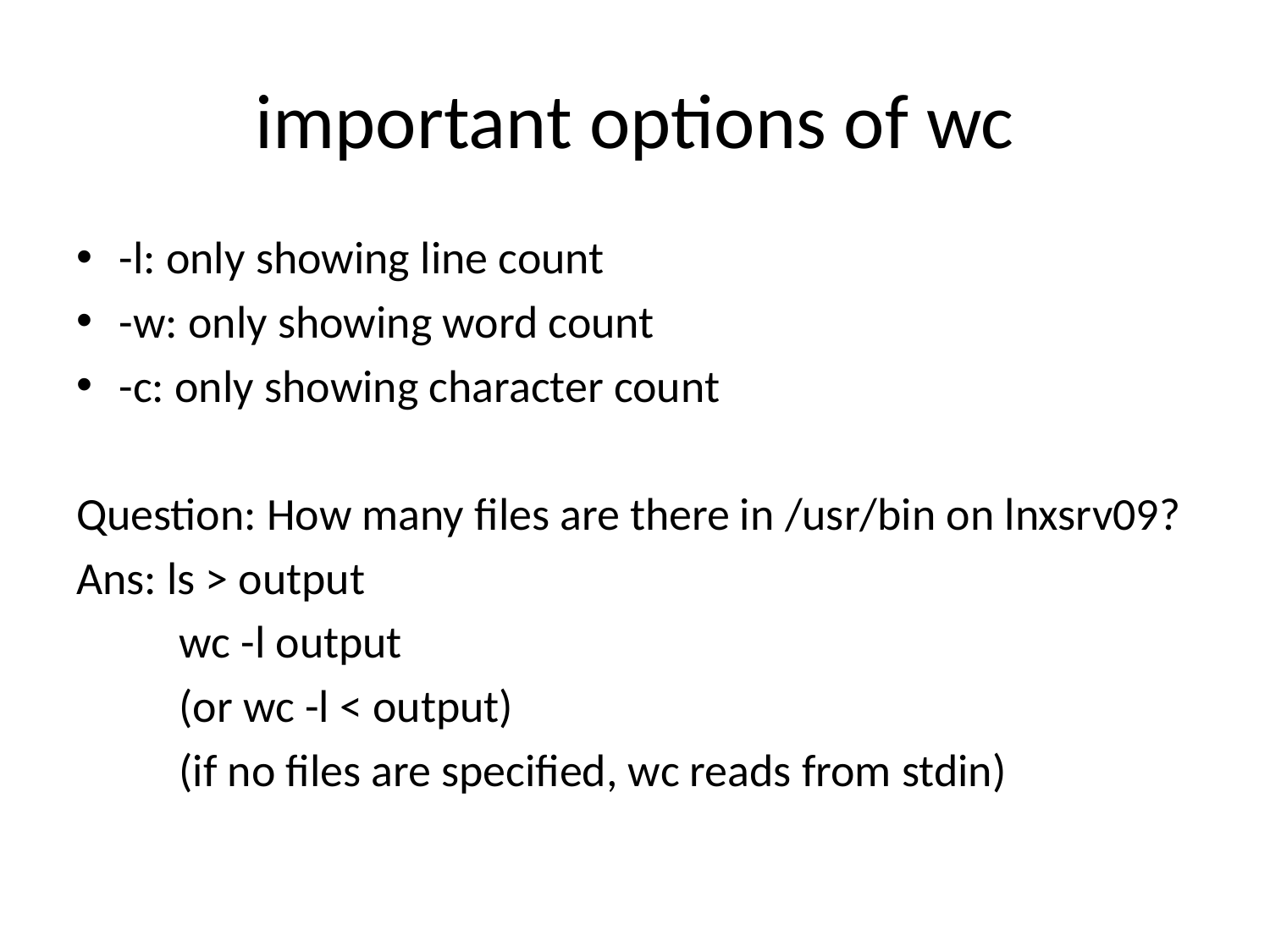

# important options of wc
-l: only showing line count
-w: only showing word count
-c: only showing character count

Question: How many files are there in /usr/bin on lnxsrv09?
Ans: ls > output
	wc -l output
	(or wc -l < output)
	(if no files are specified, wc reads from stdin)